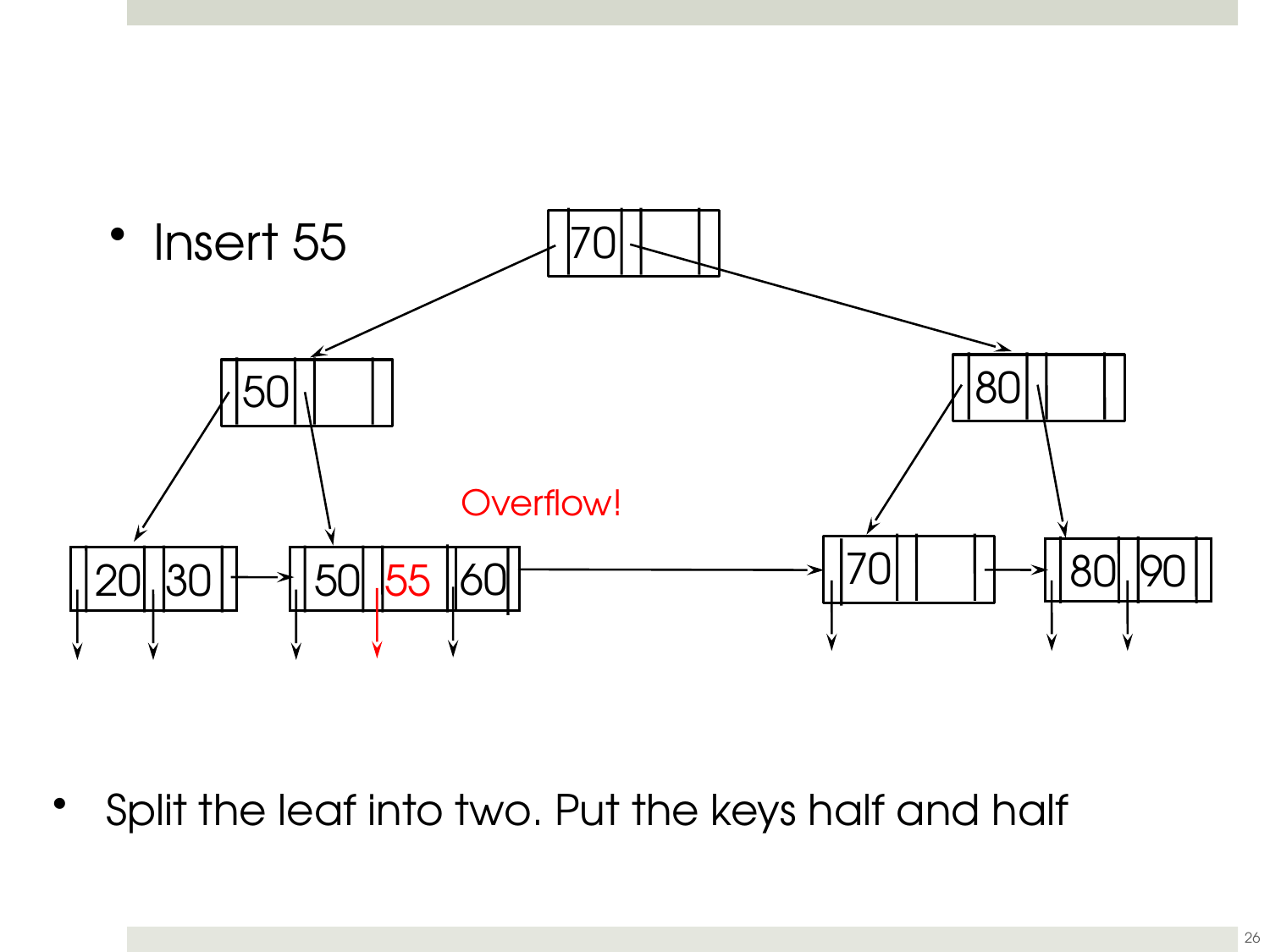

# Insertion (Leaf Overflow)
 Insert 55

70

80

50

Overflow!

70

 80  90

 20  30

60
 50  55

  Split the leaf into two. Put the keys half and half
26